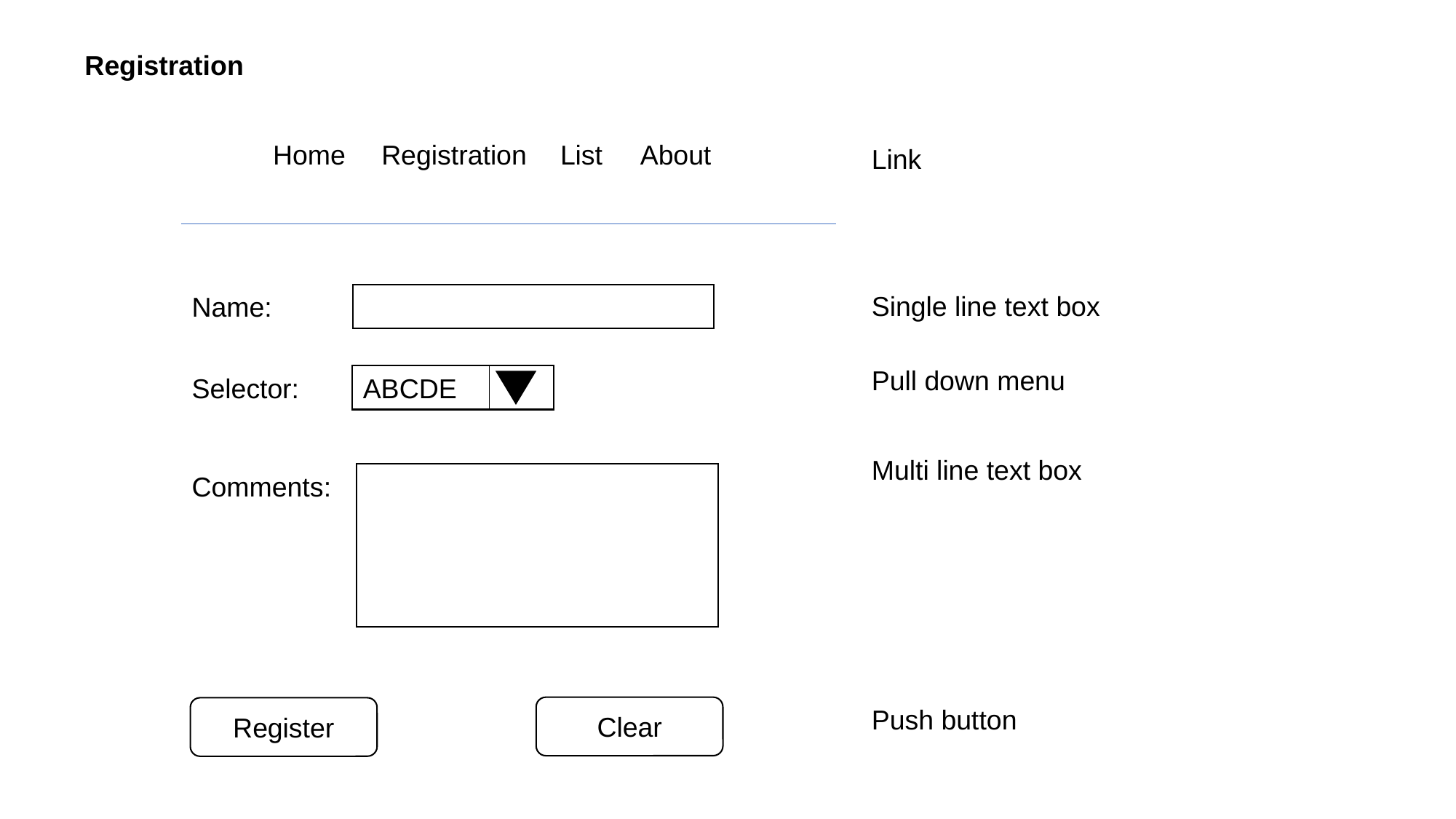

Registration
Home
List
About
Registration
Link
Single line text box
Name:

Pull down menu
ABCDE
Selector:

Multi line text box

Comments:
Clear
Push button
Register